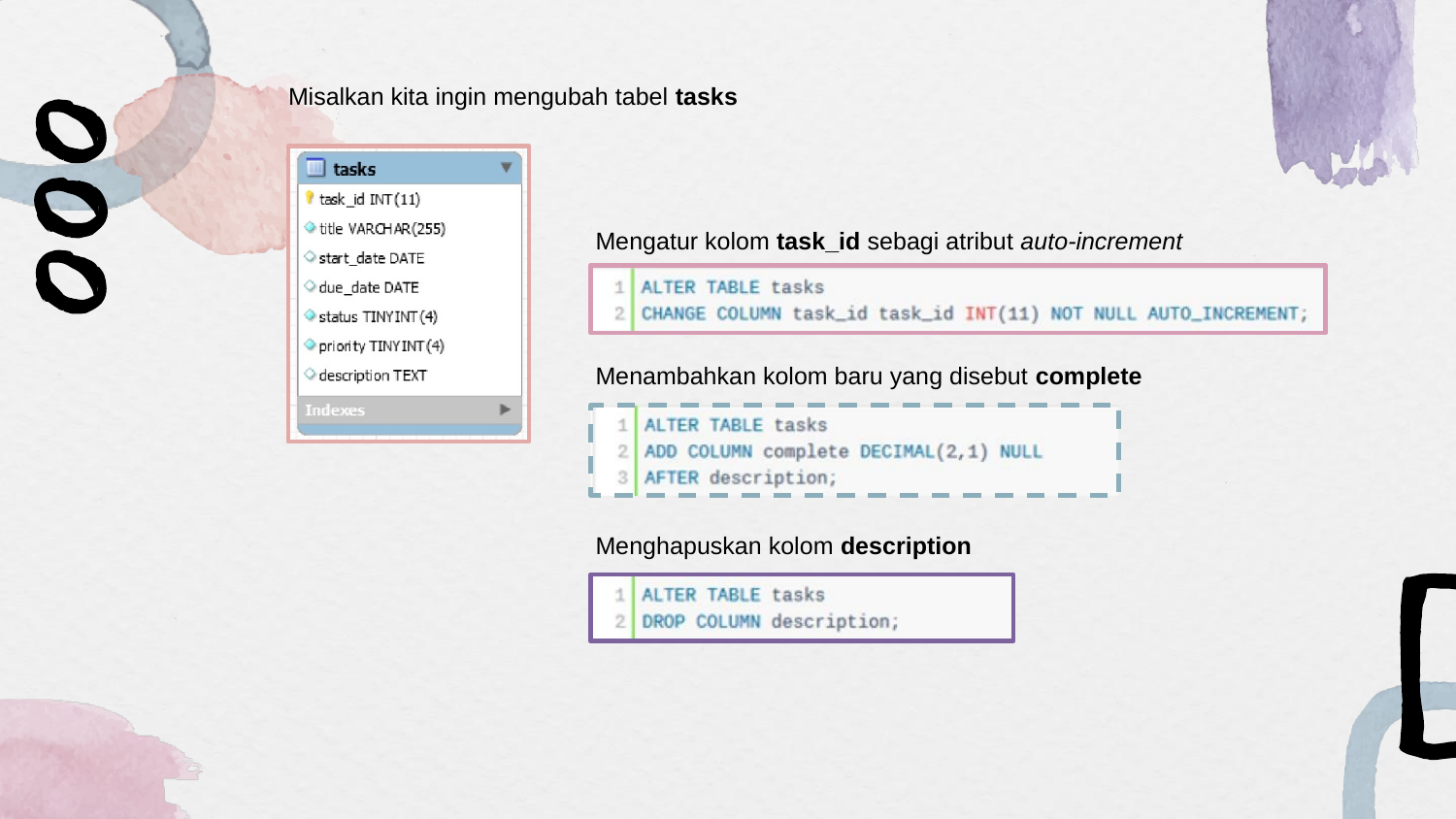

Misalkan kita ingin mengubah tabel tasks

Mengatur kolom task_id sebagi atribut auto-increment

Menambahkan kolom baru yang disebut complete

Menghapuskan kolom description